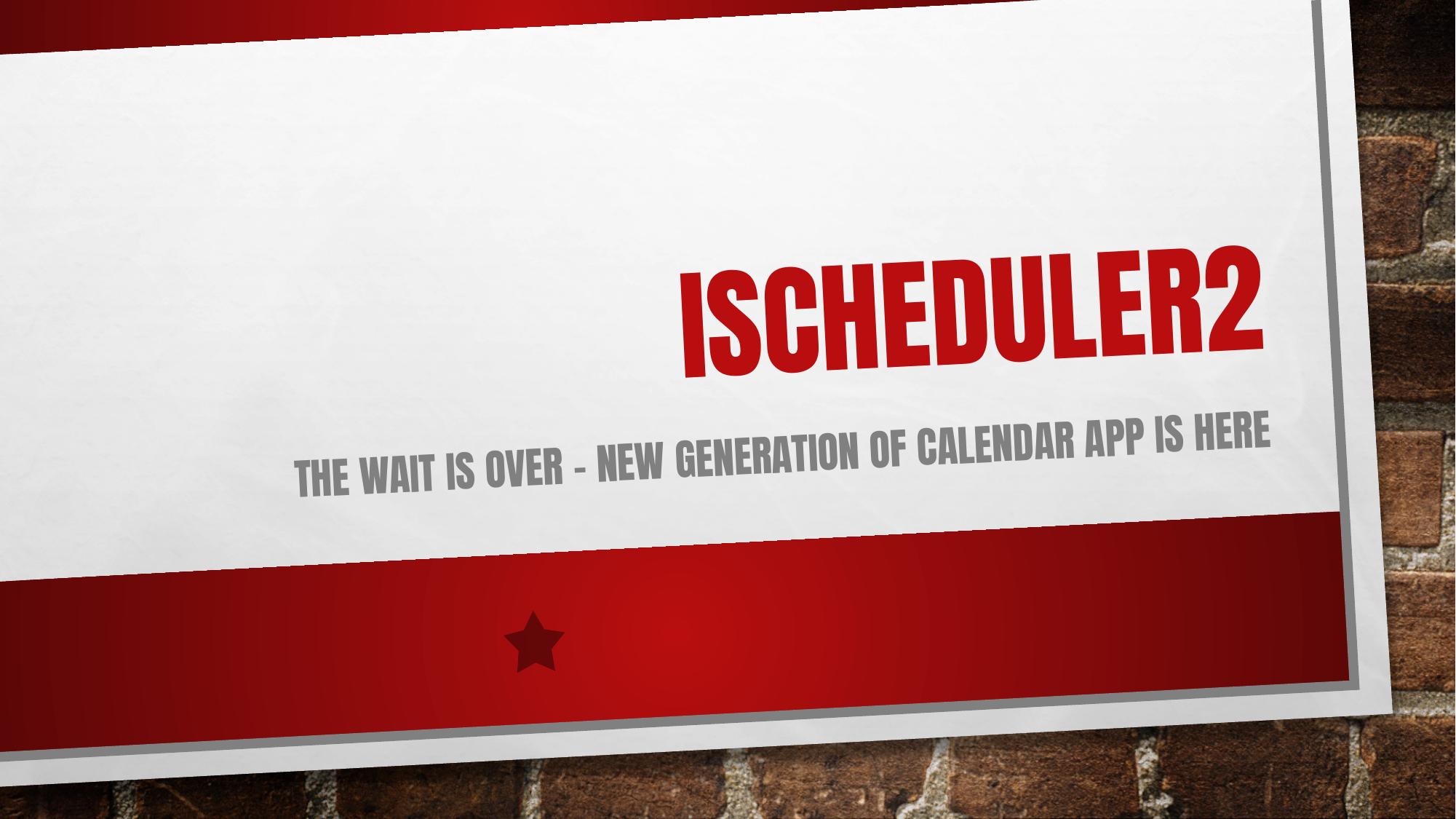

# IScheduler2
The wait is over - New generation of calendar app is here